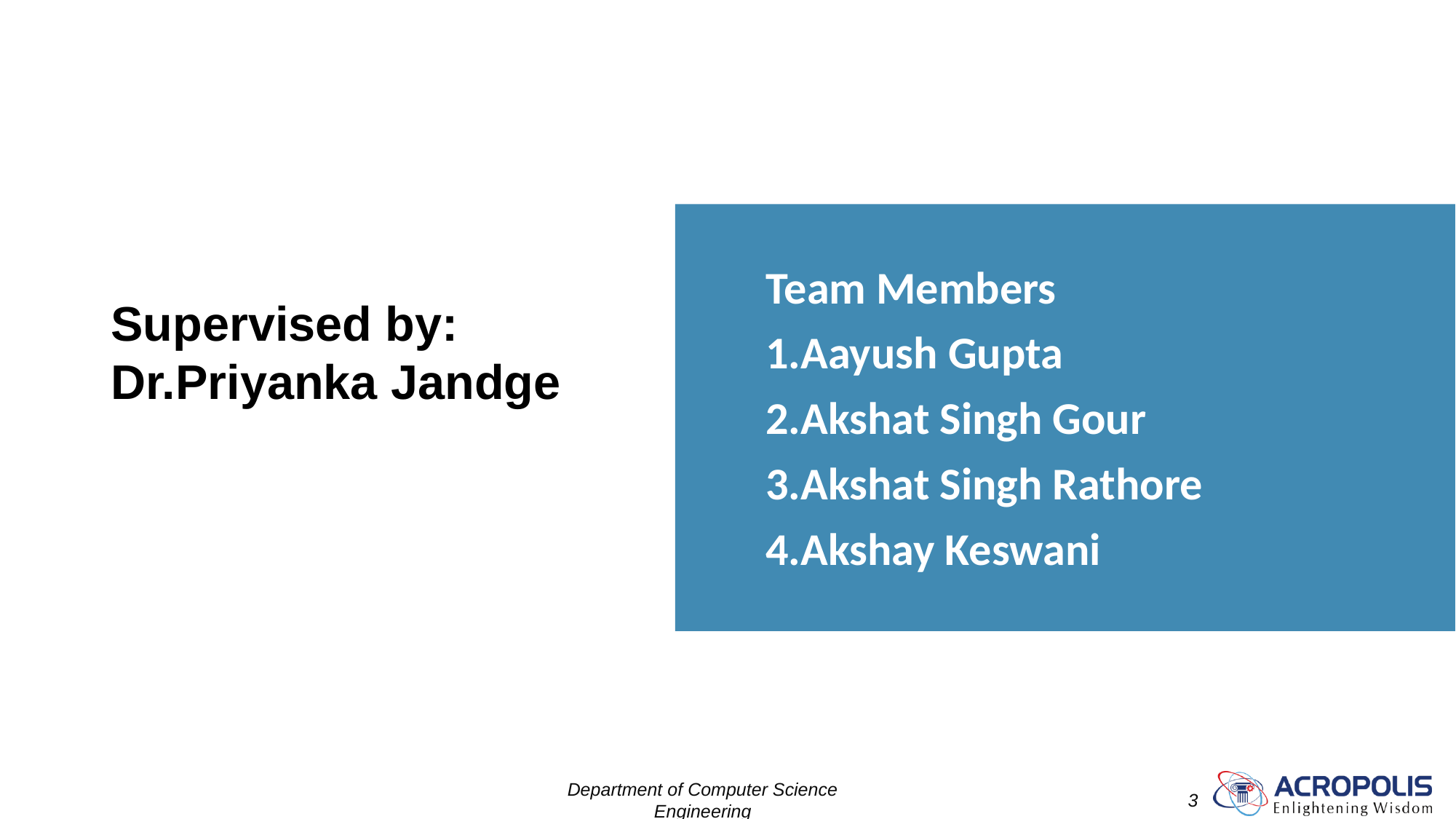

Team Members
1.Aayush Gupta
2.Akshat Singh Gour
3.Akshat Singh Rathore
4.Akshay Keswani
# Supervised by: Dr.Priyanka Jandge
Department of Computer Science Engineering
3